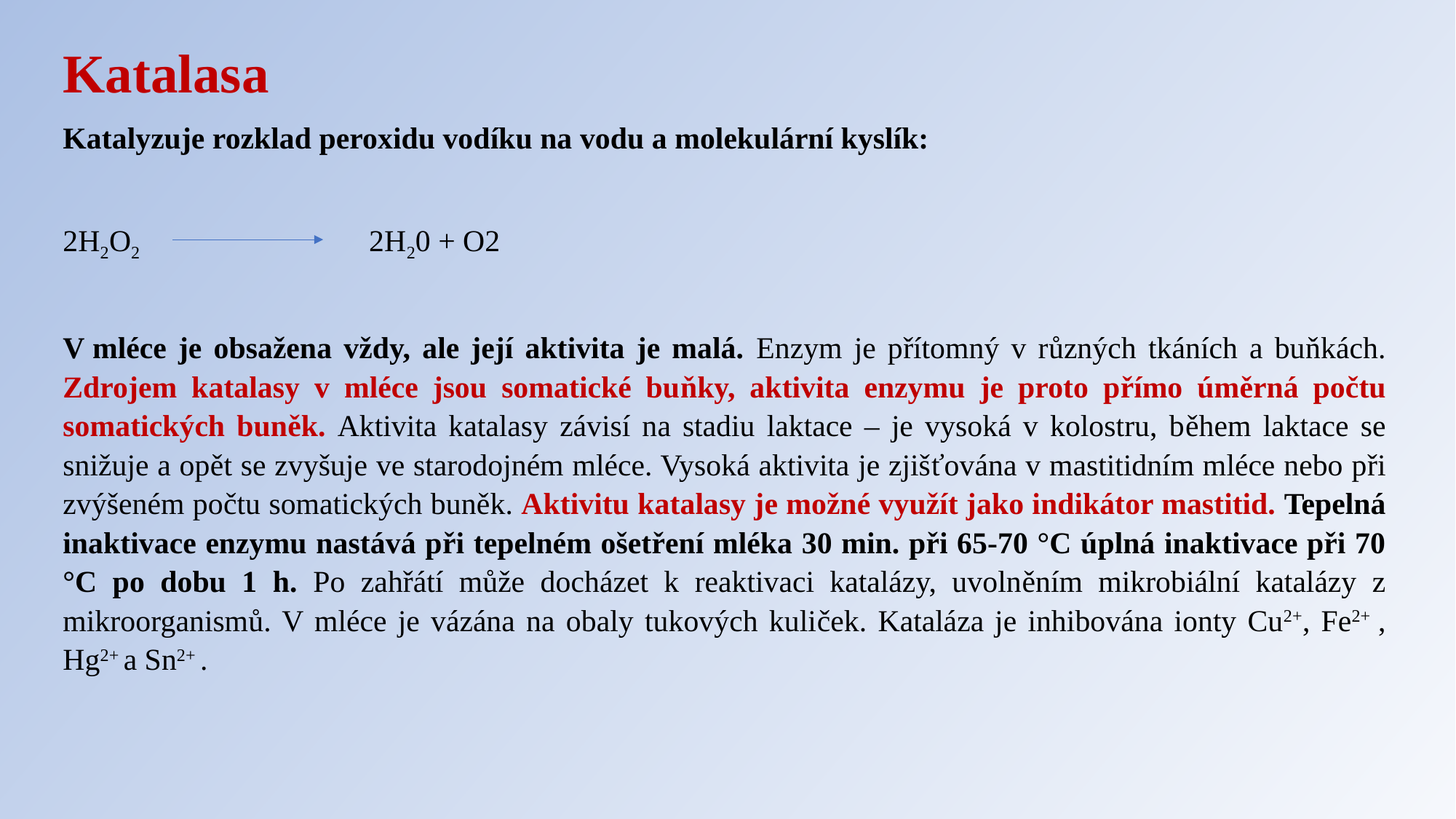

Katalasa
Katalyzuje rozklad peroxidu vodíku na vodu a molekulární kyslík:

2H2O2                              2H20 + O2

V mléce je obsažena vždy, ale její aktivita je malá. Enzym je přítomný v různých tkáních a buňkách. Zdrojem katalasy v mléce jsou somatické buňky, aktivita enzymu je proto přímo úměrná počtu somatických buněk. Aktivita katalasy závisí na stadiu laktace – je vysoká v kolostru, během laktace se snižuje a opět se zvyšuje ve starodojném mléce. Vysoká aktivita je zjišťována v mastitidním mléce nebo při zvýšeném počtu somatických buněk. Aktivitu katalasy je možné využít jako indikátor mastitid. Tepelná inaktivace enzymu nastává při tepelném ošetření mléka 30 min. při 65-70 °C úplná inaktivace při 70 °C po dobu 1 h. Po zahřátí může docházet k reaktivaci katalázy, uvolněním mikrobiální katalázy z mikroorganismů. V mléce je vázána na obaly tukových kuliček. Kataláza je inhibována ionty Cu2+, Fe2+ , Hg2+ a Sn2+ .